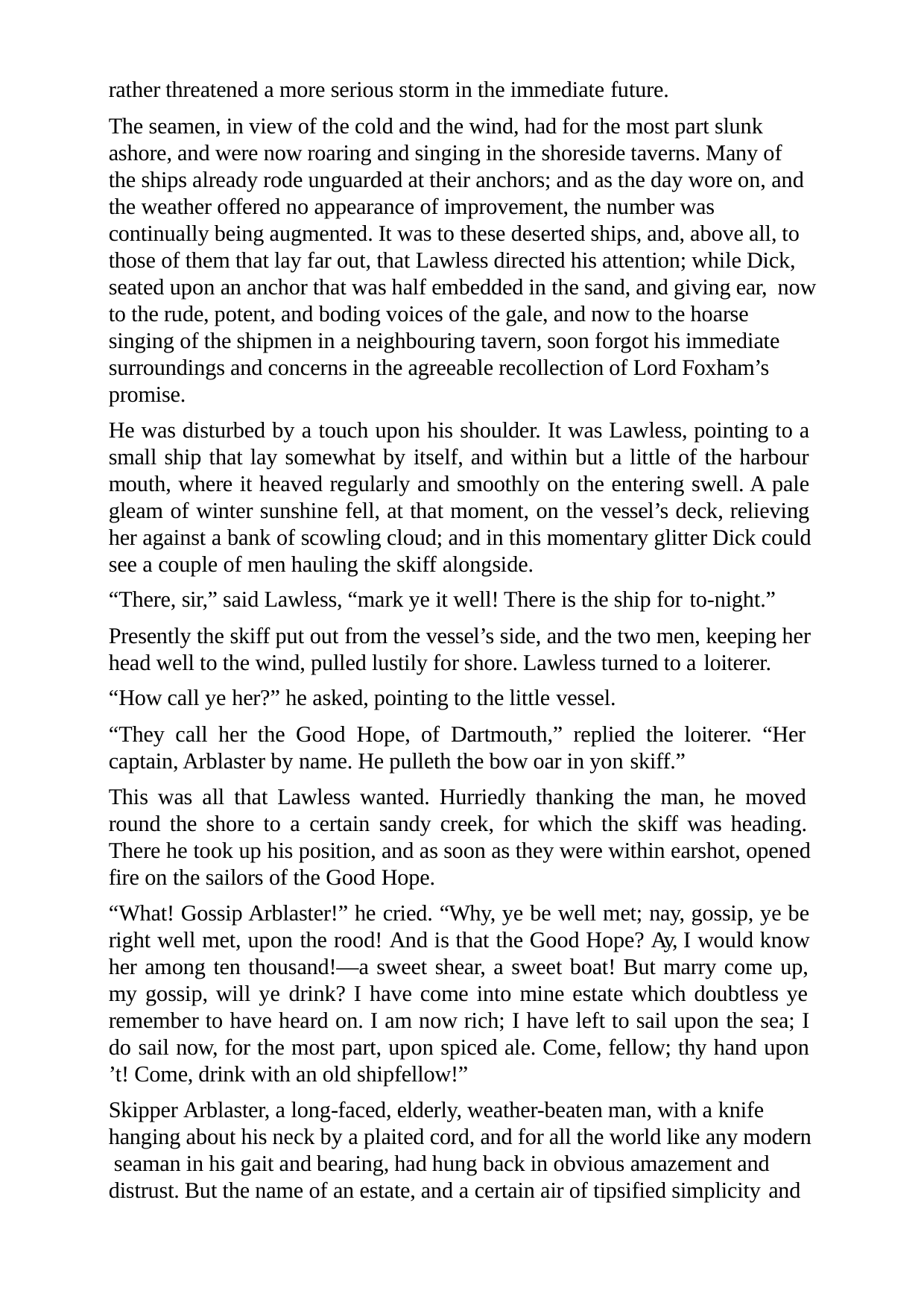

rather threatened a more serious storm in the immediate future.
The seamen, in view of the cold and the wind, had for the most part slunk  ashore, and were now roaring and singing in the shoreside taverns. Many of  the ships already rode unguarded at their anchors; and as the day wore on, and  the weather offered no appearance of improvement, the number was  continually being augmented. It was to these deserted ships, and, above all, to  those of them that lay far out, that Lawless directed his attention; while Dick,  seated upon an anchor that was half embedded in the sand, and giving ear,  now to the rude, potent, and boding voices of the gale, and now to the hoarse  singing of the shipmen in a neighbouring tavern, soon forgot his immediate  surroundings and concerns in the agreeable recollection of Lord Foxham’s  promise.
He was disturbed by a touch upon his shoulder. It was Lawless, pointing to a  small ship that lay somewhat by itself, and within but a little of the harbour  mouth, where it heaved regularly and smoothly on the entering swell. A pale  gleam of winter sunshine fell, at that moment, on the vessel’s deck, relieving  her against a bank of scowling cloud; and in this momentary glitter Dick could  see a couple of men hauling the skiff alongside.
“There, sir,” said Lawless, “mark ye it well! There is the ship for to-night.”
Presently the skiff put out from the vessel’s side, and the two men, keeping her  head well to the wind, pulled lustily for shore. Lawless turned to a loiterer.
“How call ye her?” he asked, pointing to the little vessel.
“They call her the Good Hope, of Dartmouth,” replied the loiterer. “Her  captain, Arblaster by name. He pulleth the bow oar in yon skiff.”
This was all that Lawless wanted. Hurriedly thanking the man, he moved  round the shore to a certain sandy creek, for which the skiff was heading.  There he took up his position, and as soon as they were within earshot, opened  fire on the sailors of the Good Hope.
“What! Gossip Arblaster!” he cried. “Why, ye be well met; nay, gossip, ye be  right well met, upon the rood! And is that the Good Hope? Ay, I would know  her among ten thousand!—a sweet shear, a sweet boat! But marry come up,  my gossip, will ye drink? I have come into mine estate which doubtless ye  remember to have heard on. I am now rich; I have left to sail upon the sea; I  do sail now, for the most part, upon spiced ale. Come, fellow; thy hand upon  ’t! Come, drink with an old shipfellow!”
Skipper Arblaster, a long-faced, elderly, weather-beaten man, with a knife  hanging about his neck by a plaited cord, and for all the world like any modern  seaman in his gait and bearing, had hung back in obvious amazement and  distrust. But the name of an estate, and a certain air of tipsified simplicity and